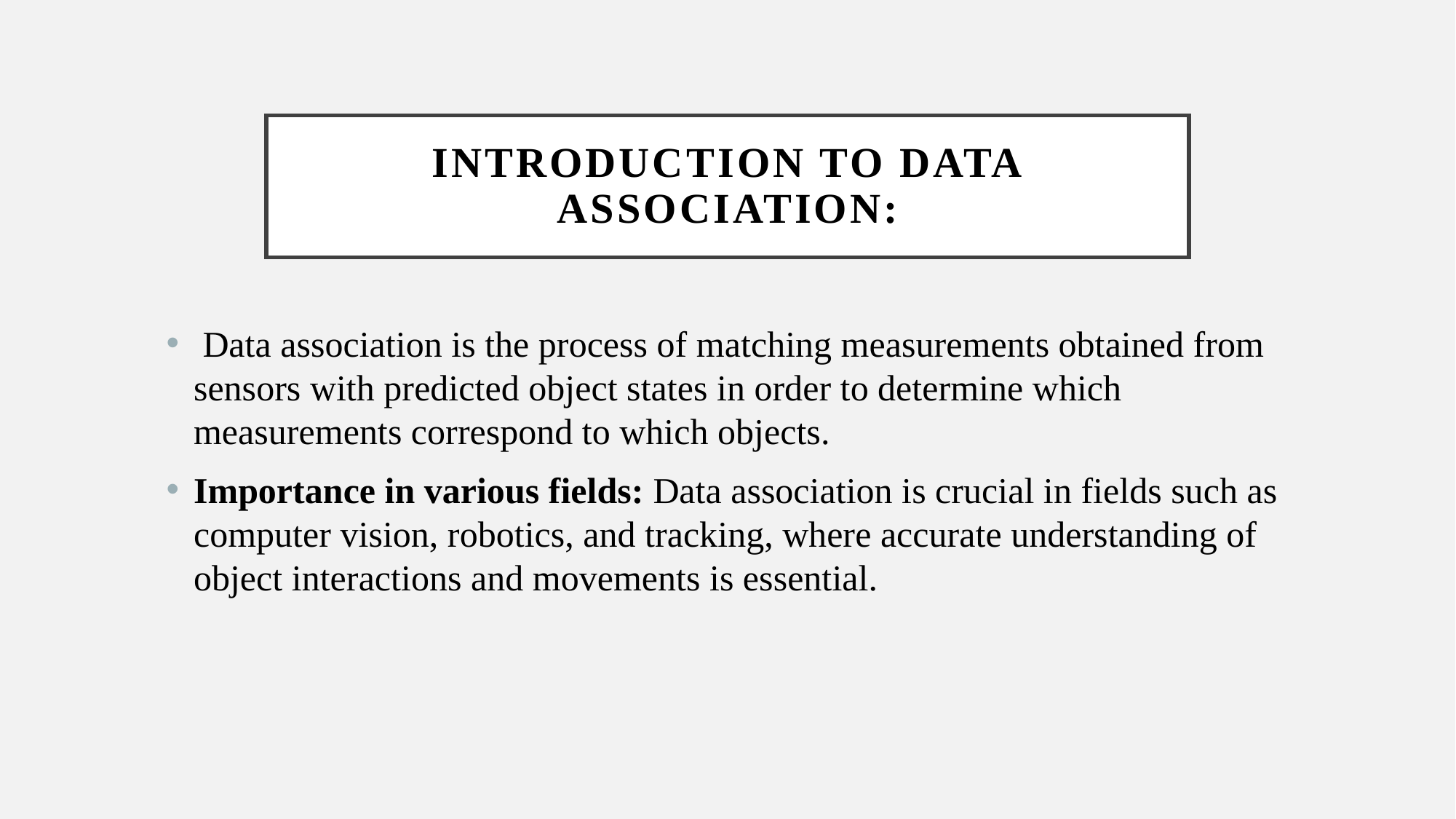

# Introduction to Data Association:
 Data association is the process of matching measurements obtained from sensors with predicted object states in order to determine which measurements correspond to which objects.
Importance in various fields: Data association is crucial in fields such as computer vision, robotics, and tracking, where accurate understanding of object interactions and movements is essential.